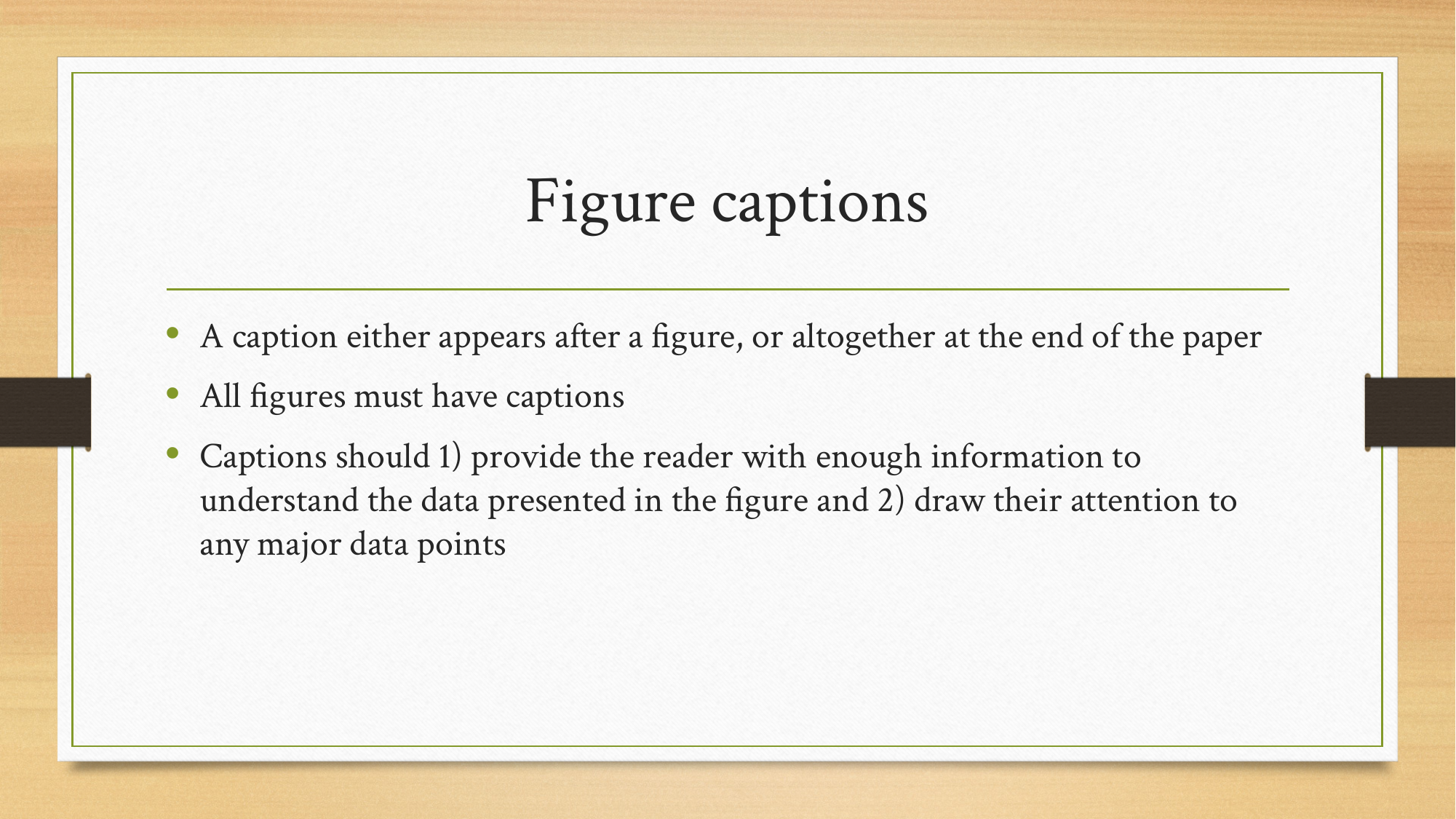

# Figure captions
A caption either appears after a figure, or altogether at the end of the paper
All figures must have captions
Captions should 1) provide the reader with enough information to understand the data presented in the figure and 2) draw their attention to any major data points